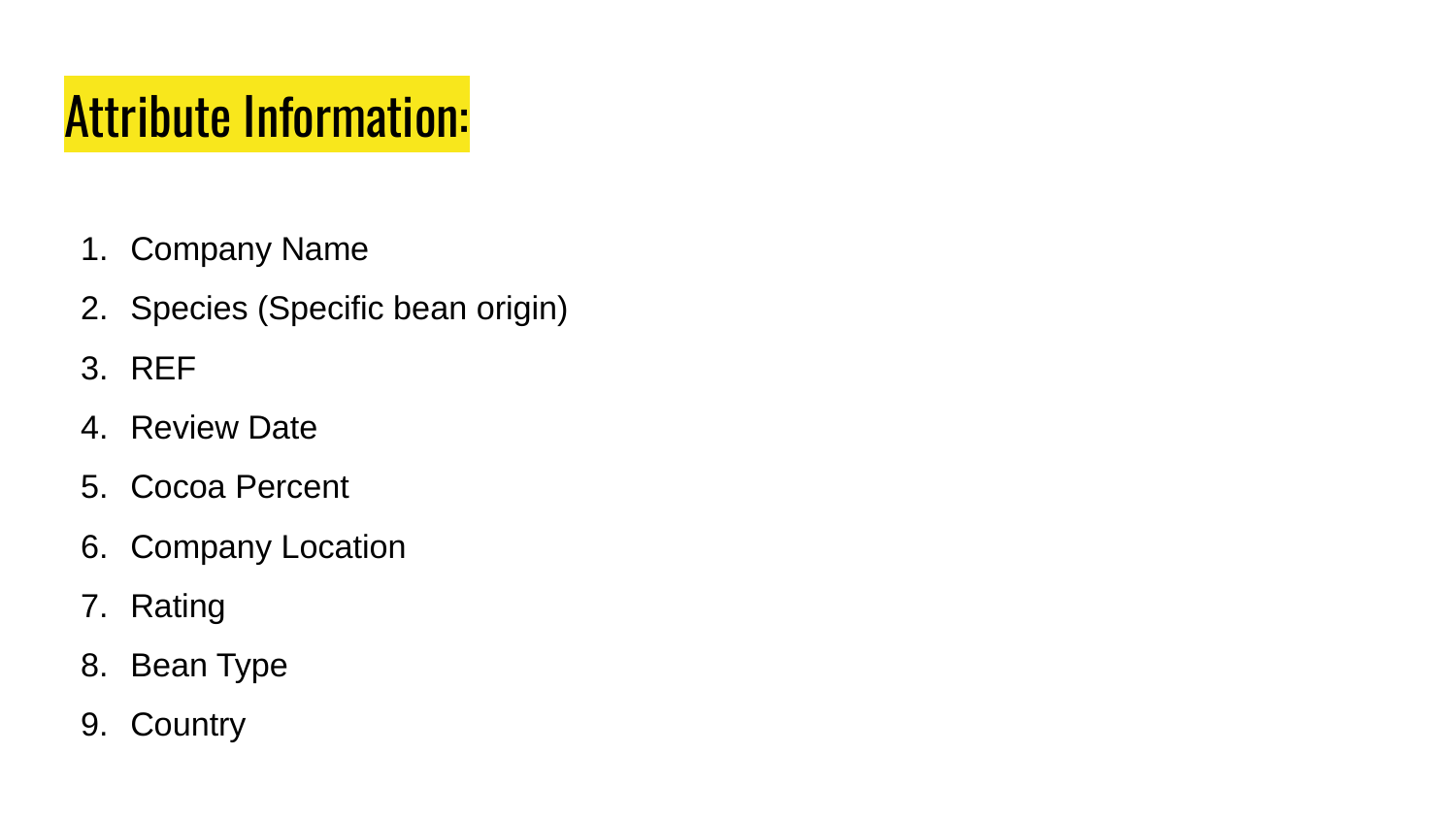

# Attribute Information:
Company Name
Species (Specific bean origin)
REF
Review Date
Cocoa Percent
Company Location
Rating
Bean Type
Country